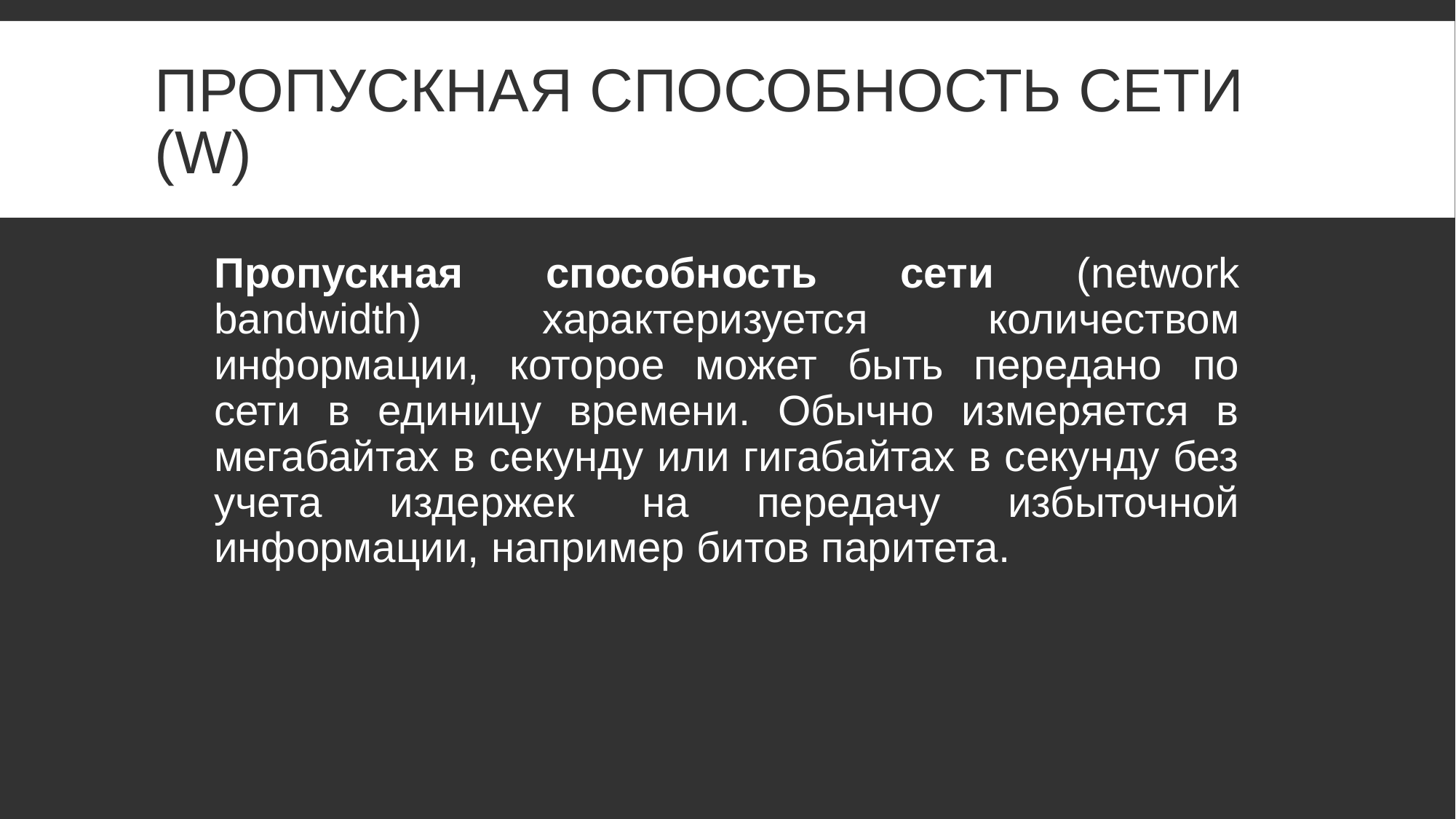

# Пропускная способность сети (W)
Пропускная способность сети (network bandwidth) характеризуется количеством информации, которое может быть передано по сети в единицу времени. Обычно измеряется в мегабайтах в секунду или гигабайтах в секунду без учета издержек на передачу избыточной информации, например битов паритета.